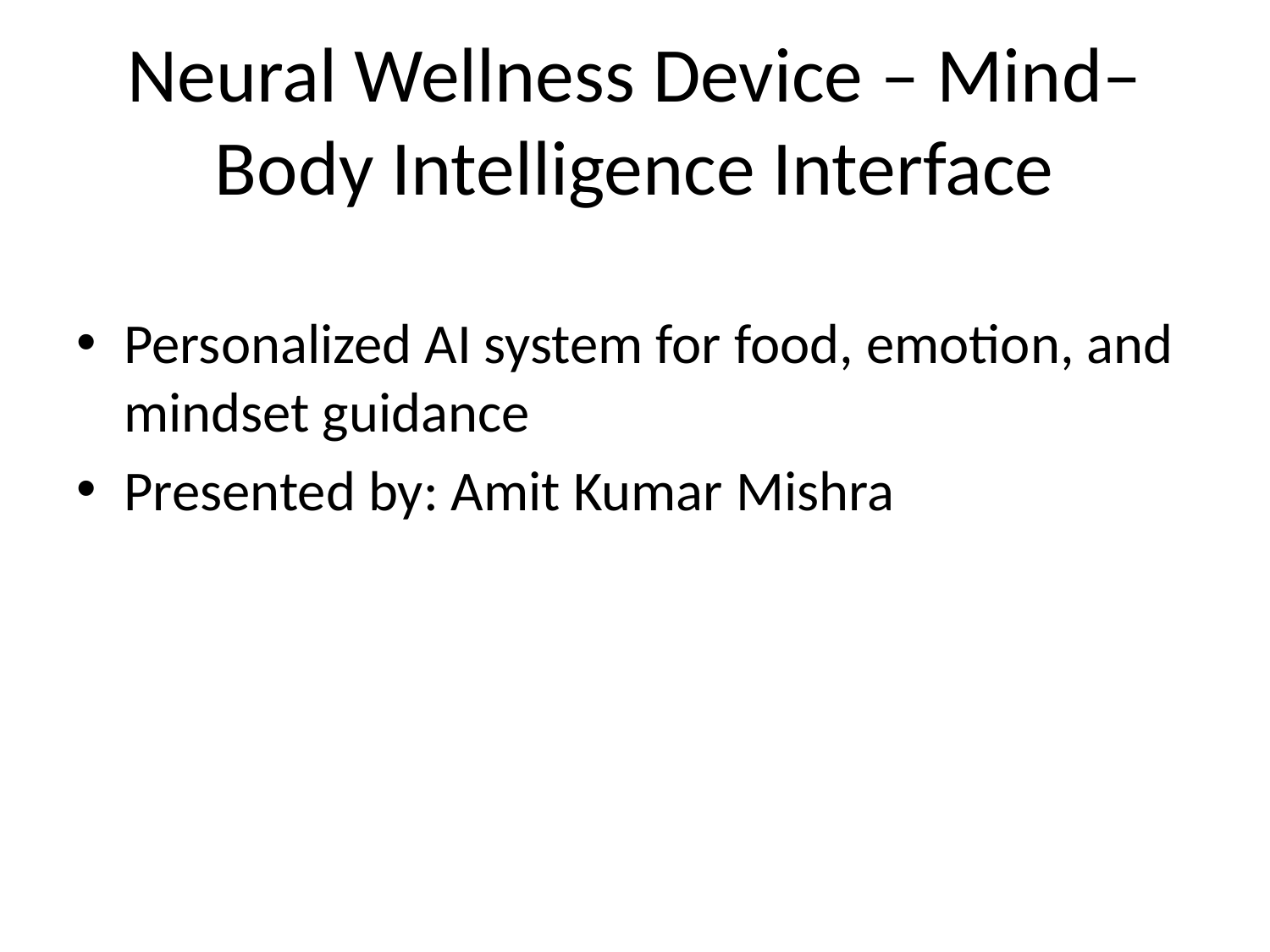

# Neural Wellness Device – Mind–Body Intelligence Interface

Personalized AI system for food, emotion, and mindset guidance
Presented by: Amit Kumar Mishra